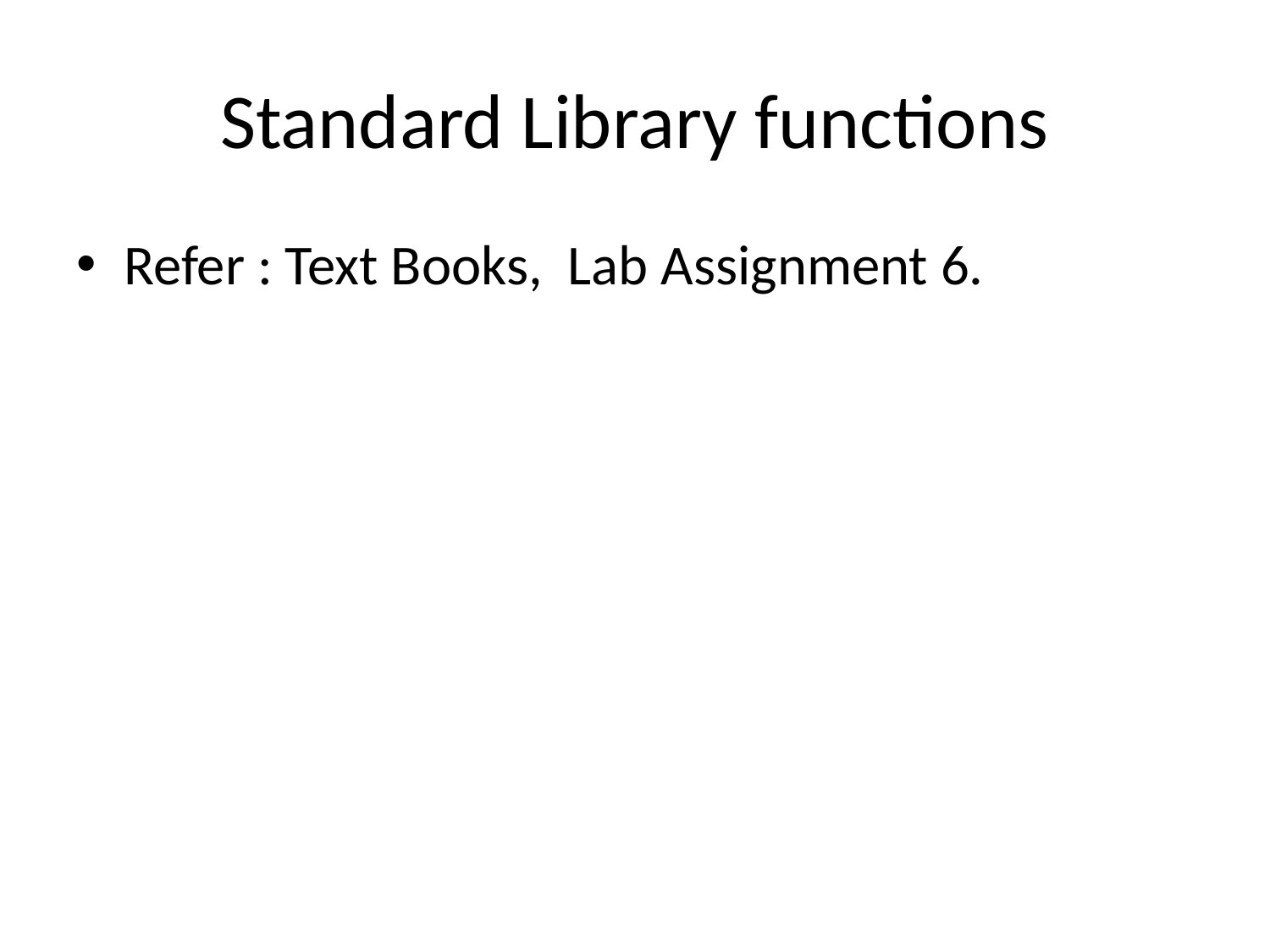

# Standard Library functions
Refer : Text Books,  Lab Assignment 6.